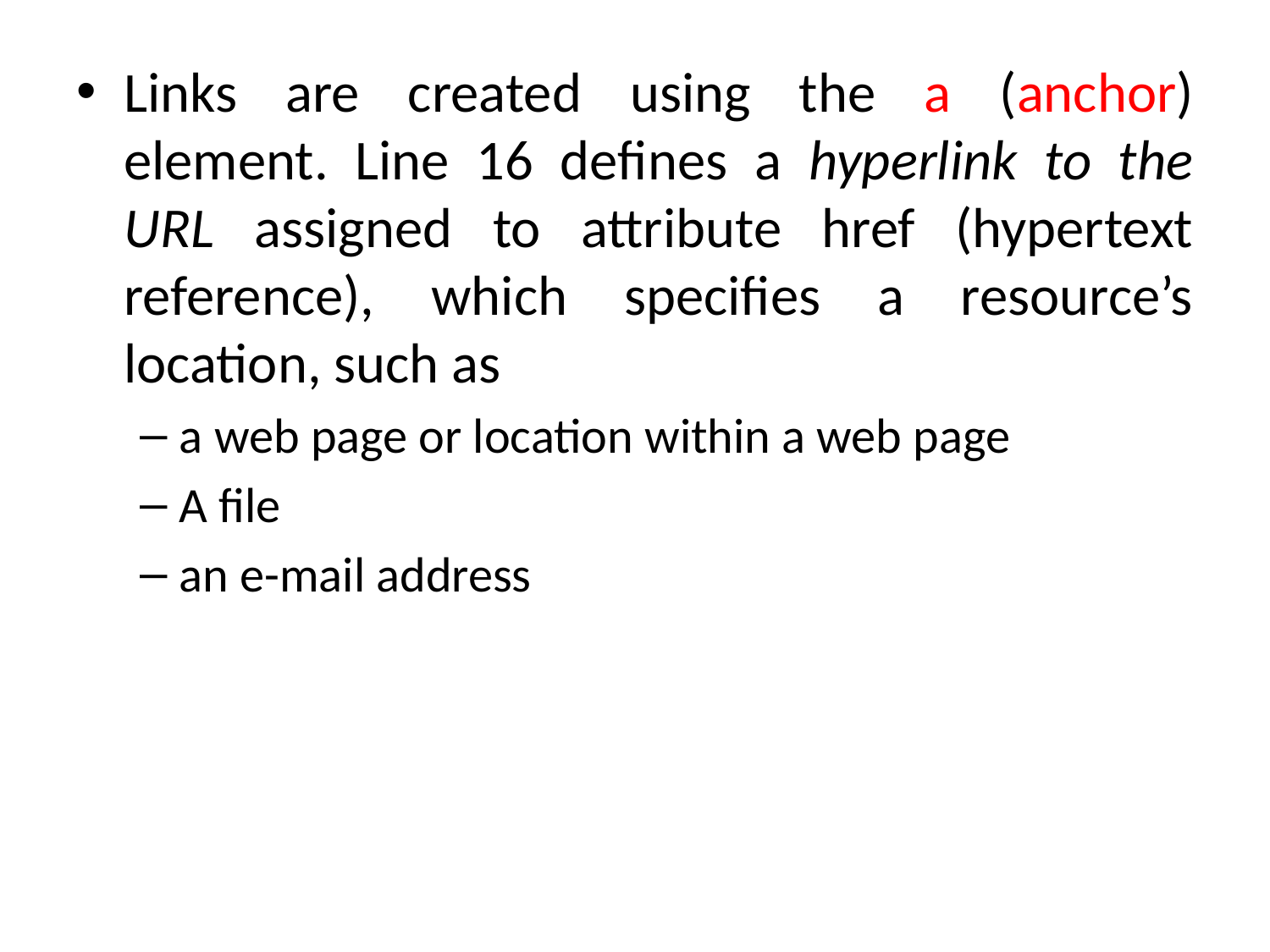

Links are created using the a (anchor) element. Line 16 defines a hyperlink to the URL assigned to attribute href (hypertext reference), which specifies a resource’s location, such as
a web page or location within a web page
A file
an e-mail address